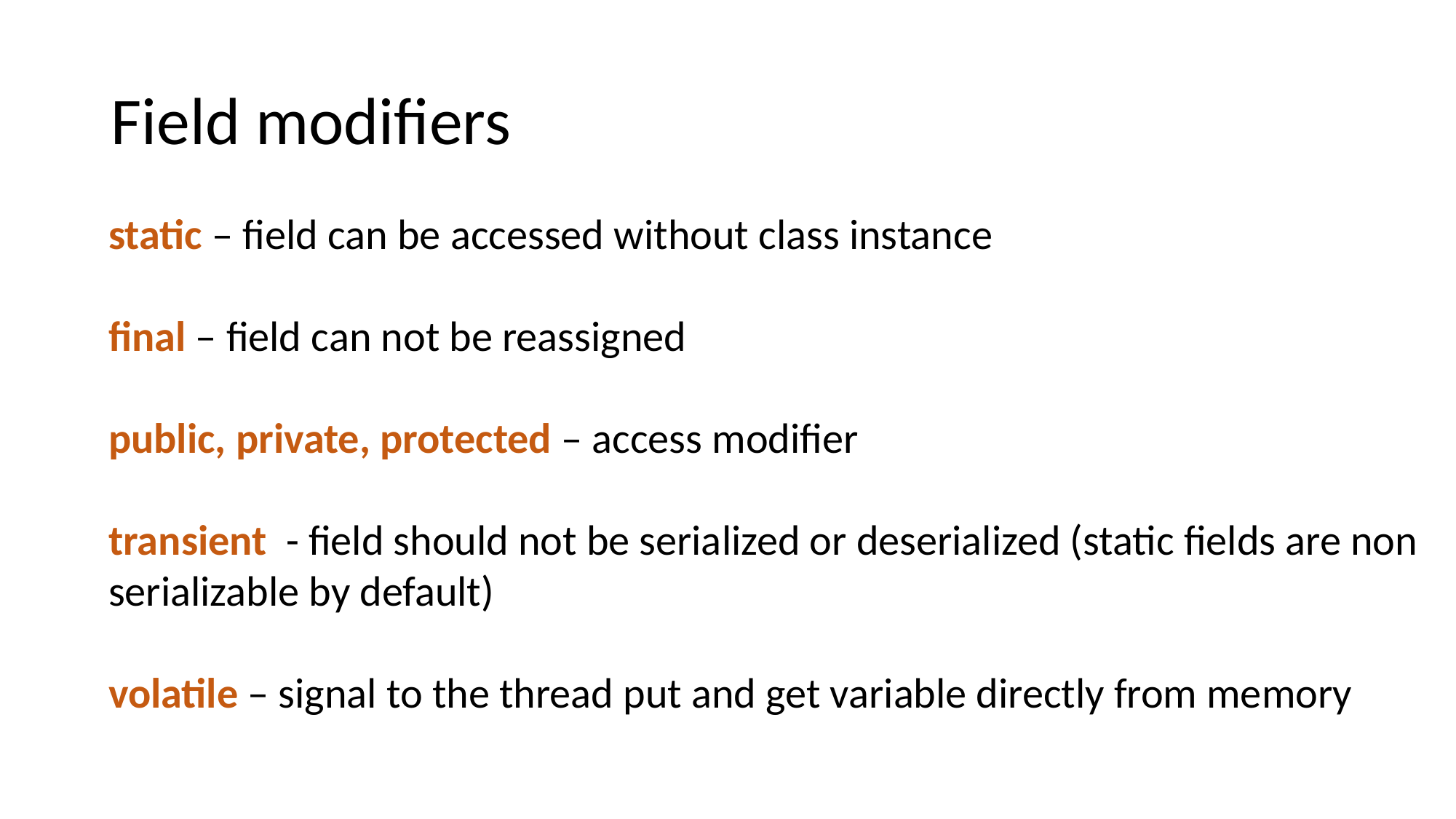

# Field modifiers
static – field can be accessed without class instance

final – field can not be reassigned

public, private, protected – access modifier

transient  - field should not be serialized or deserialized (static fields are non serializable by default)

volatile – signal to the thread put and get variable directly from memory